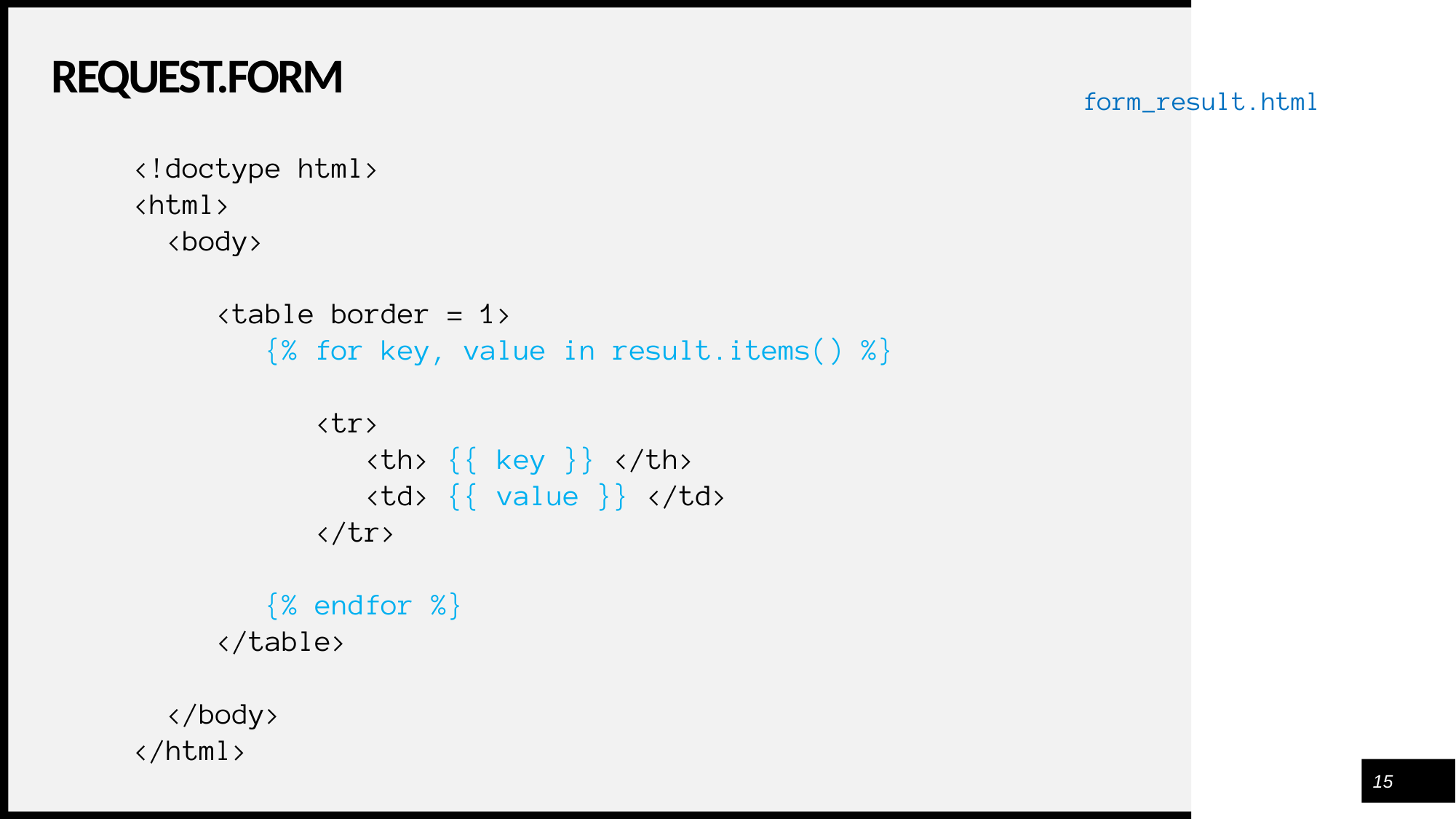

# request.form
form_result.html
<!doctype html>
<html>
  <body>
  
     <table border = 1>
        {% for key, value in result.items() %}
        
           <tr>
              <th> {{ key }} </th>
              <td> {{ value }} </td>
           </tr>
           
        {% endfor %}
     </table>
     
  </body>
</html>
15